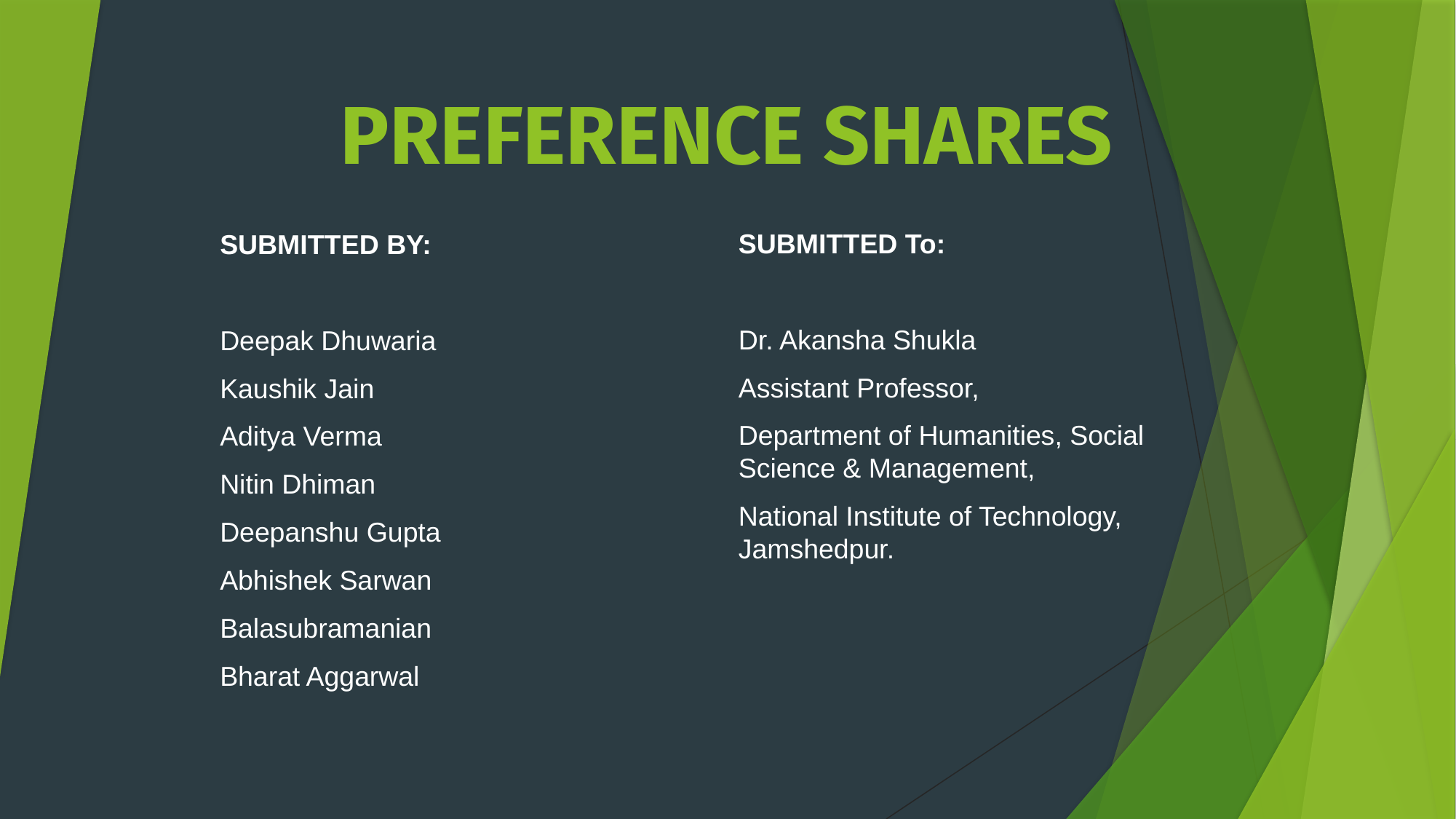

# PREFERENCE SHARES
SUBMITTED To:

Dr. Akansha Shukla
Assistant Professor,
Department of Humanities, Social Science & Management,
National Institute of Technology, Jamshedpur.
SUBMITTED BY:

Deepak Dhuwaria
Kaushik Jain
Aditya Verma
Nitin Dhiman
Deepanshu Gupta
Abhishek Sarwan
Balasubramanian
Bharat Aggarwal